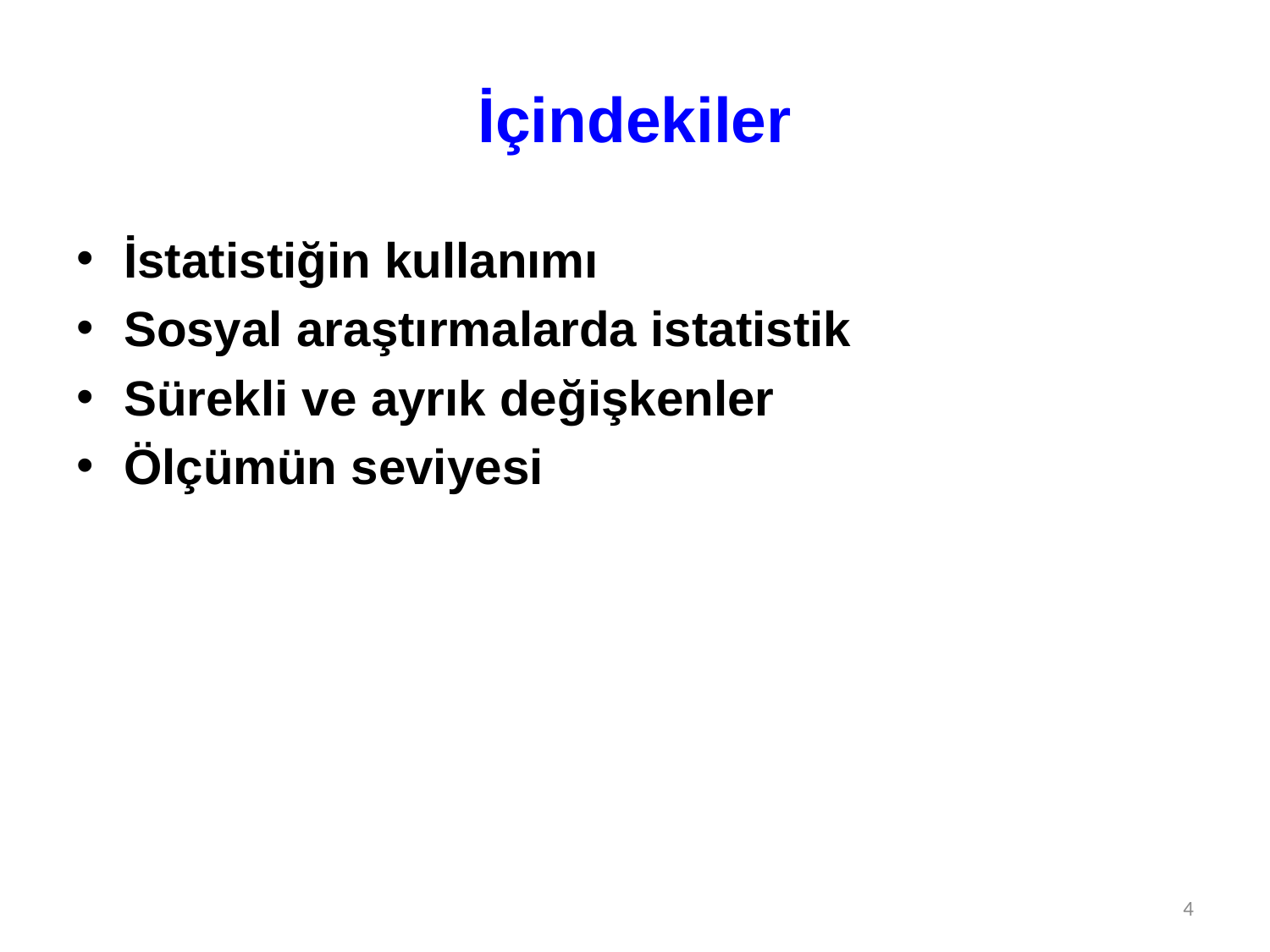

# İçindekiler
İstatistiğin kullanımı
Sosyal araştırmalarda istatistik
Sürekli ve ayrık değişkenler
Ölçümün seviyesi
4